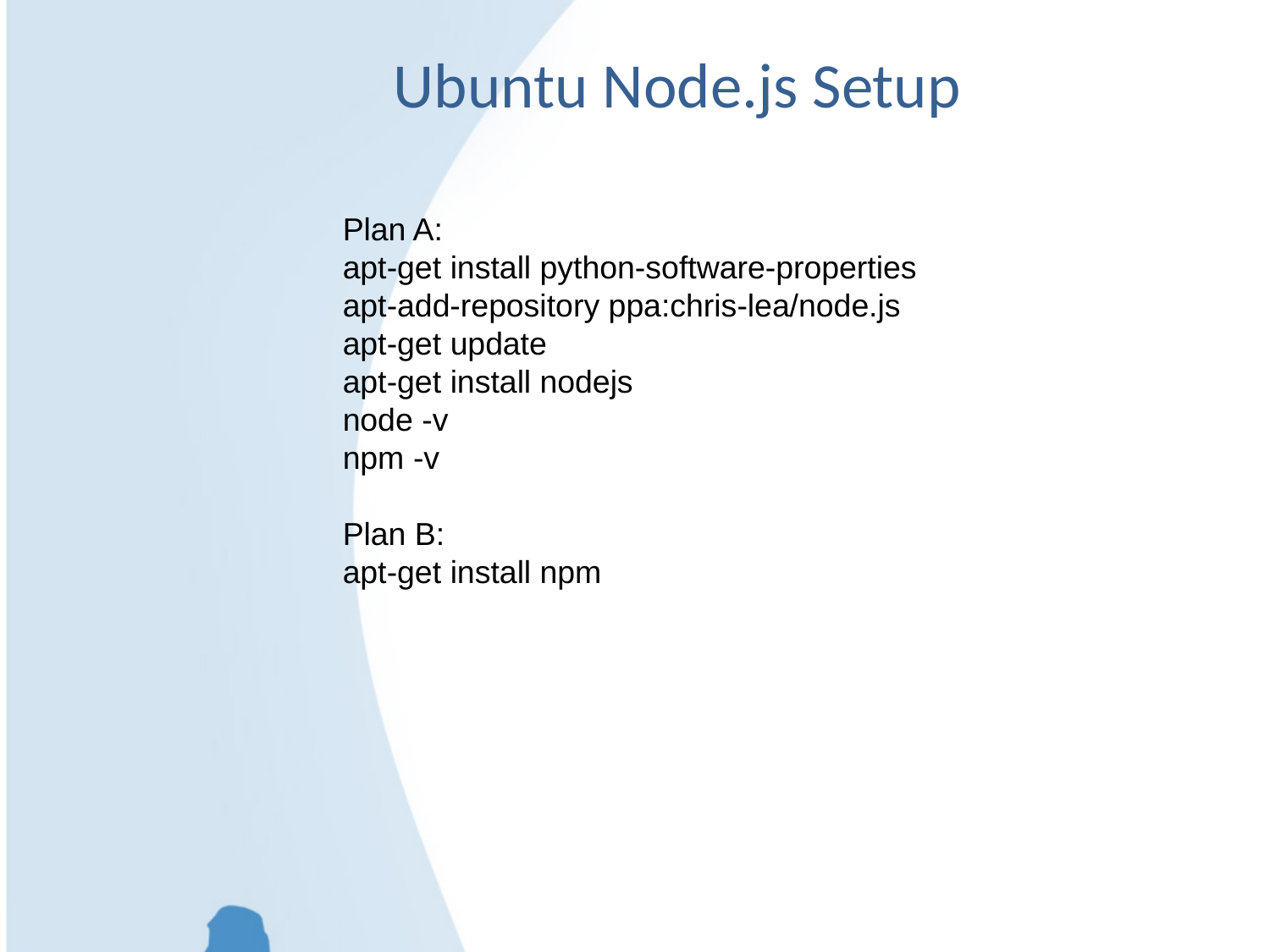

Ubuntu Node.js Setup
Plan A:
apt-get install python-software-properties
apt-add-repository ppa:chris-lea/node.js
apt-get update
apt-get install nodejs
node -v
npm -v

Plan B:
apt-get install npm